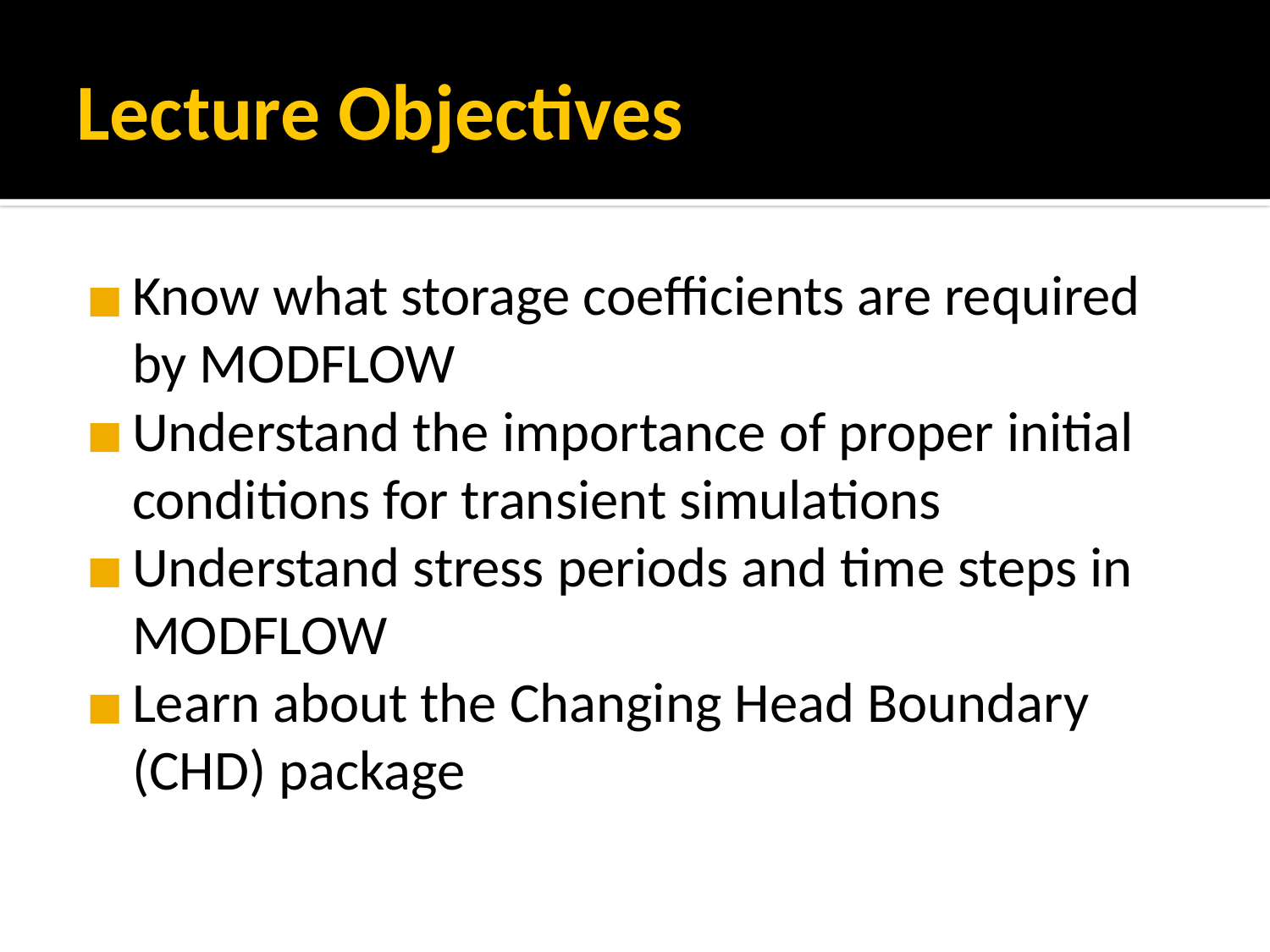

# Lecture Objectives
Know what storage coefficients are required by MODFLOW
Understand the importance of proper initial conditions for transient simulations
Understand stress periods and time steps in MODFLOW
Learn about the Changing Head Boundary (CHD) package